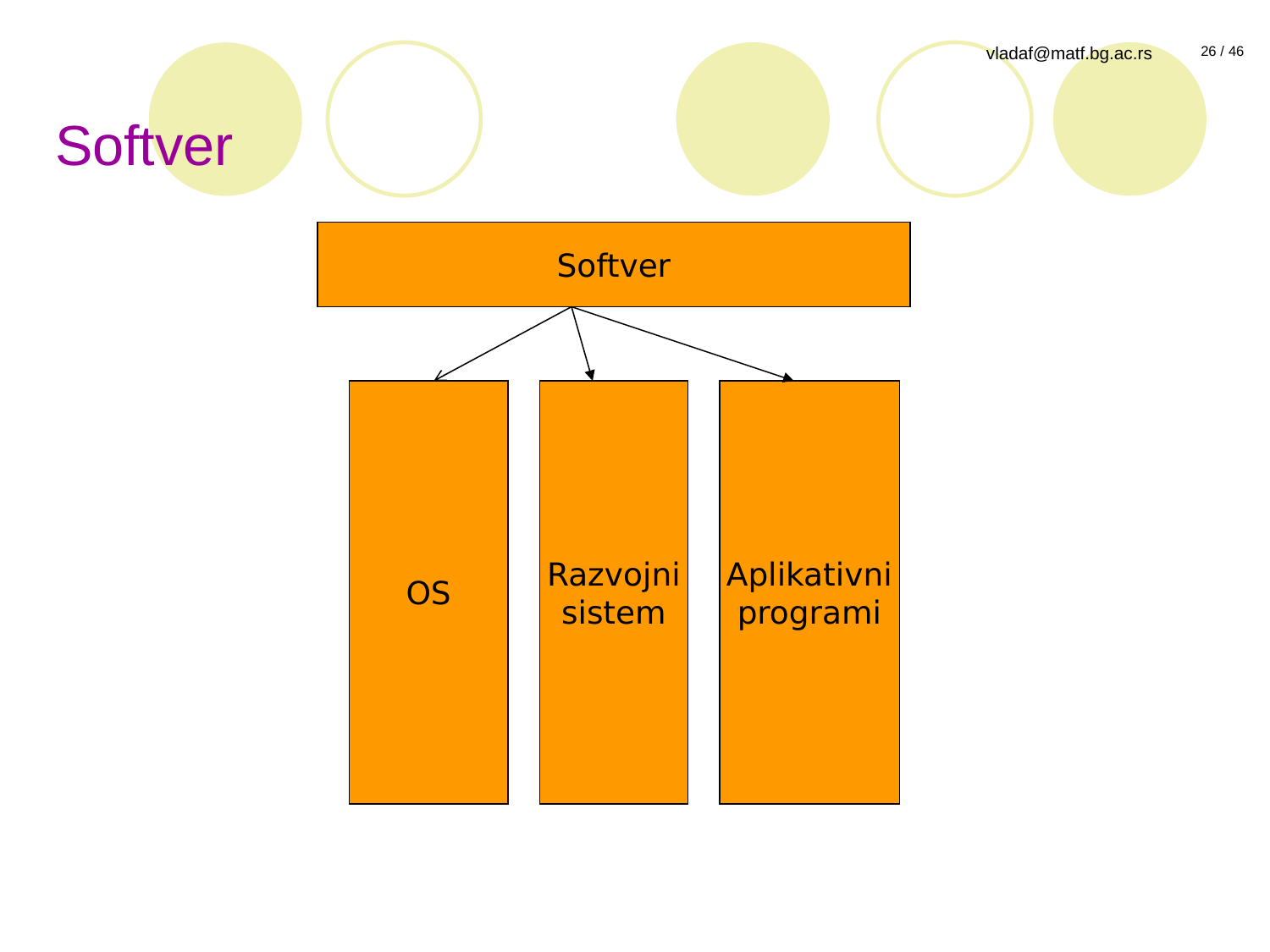

# Softver
Softver

OS
Razvojni
sistem
Aplikativni
programi